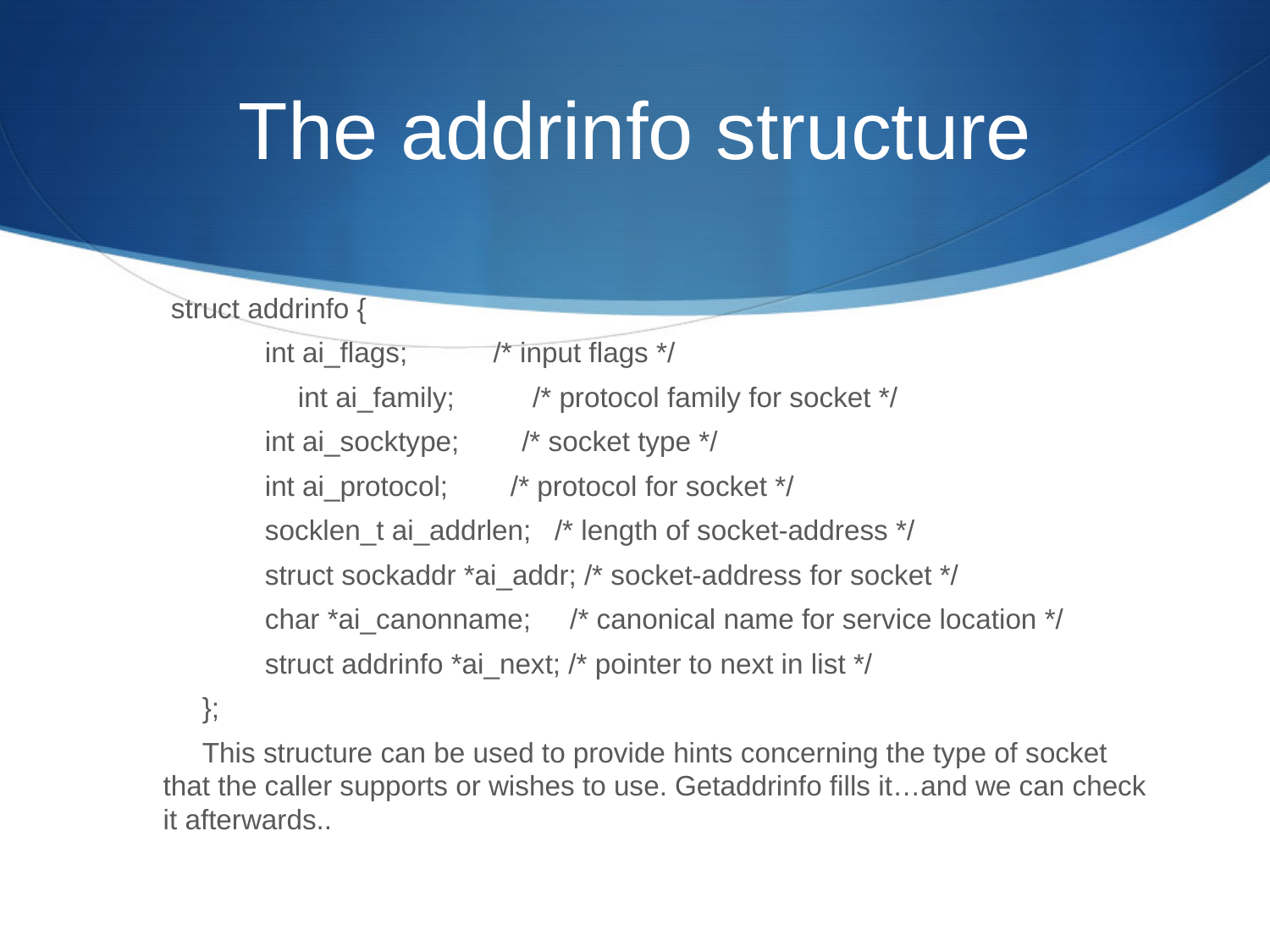

# The addrinfo structure
 struct addrinfo {
             int ai_flags;           /* input flags */
	 int ai_family;          /* protocol family for socket */
             int ai_socktype;        /* socket type */
             int ai_protocol;        /* protocol for socket */
             socklen_t ai_addrlen;   /* length of socket-address */
             struct sockaddr *ai_addr; /* socket-address for socket */
             char *ai_canonname;     /* canonical name for service location */
             struct addrinfo *ai_next; /* pointer to next in list */
     };
     This structure can be used to provide hints concerning the type of socket that the caller supports or wishes to use. Getaddrinfo fills it…and we can check it afterwards..